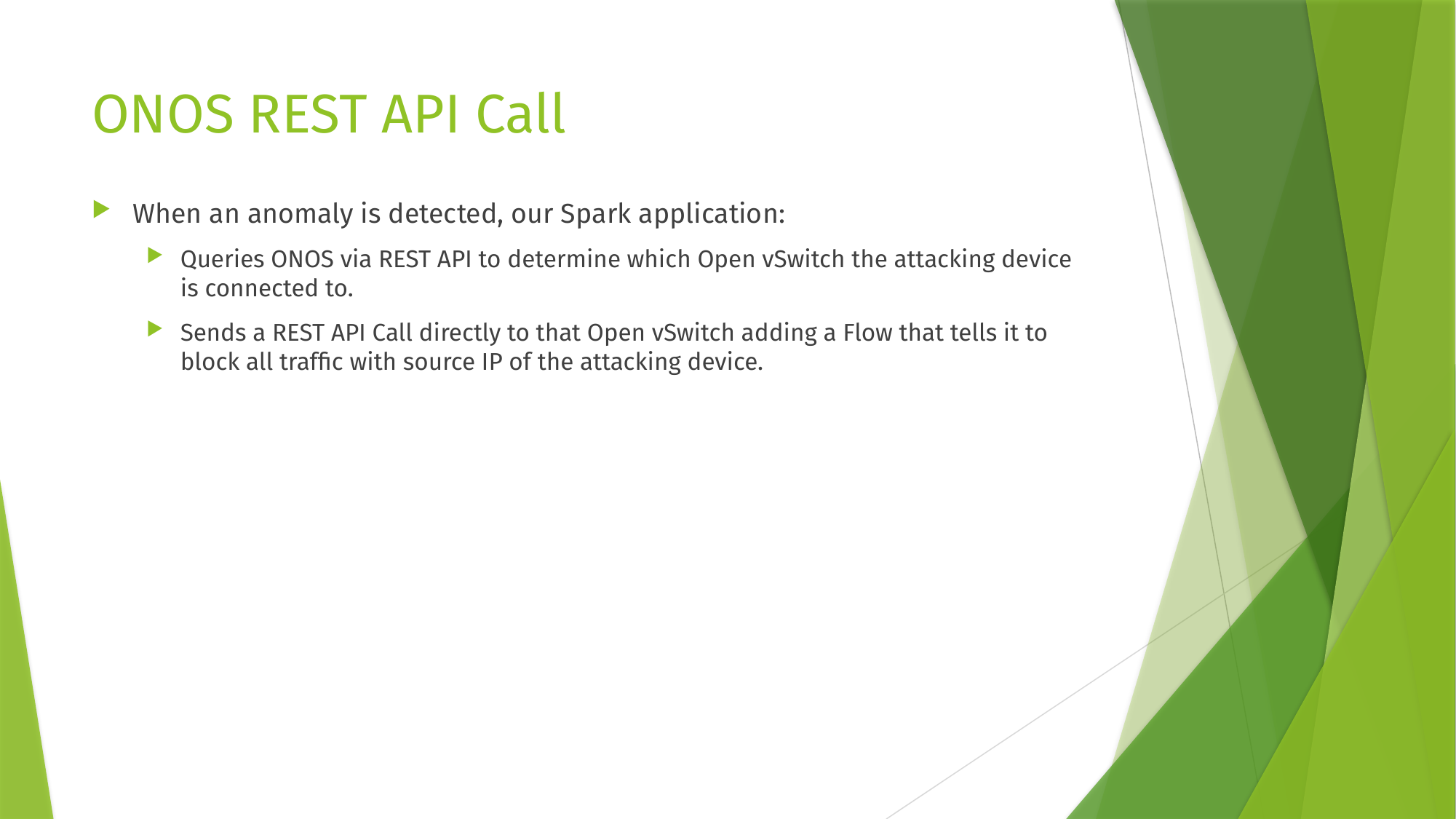

# ONOS REST API Call
When an anomaly is detected, our Spark application:
Queries ONOS via REST API to determine which Open vSwitch the attacking device is connected to.
Sends a REST API Call directly to that Open vSwitch adding a Flow that tells it to block all traffic with source IP of the attacking device.